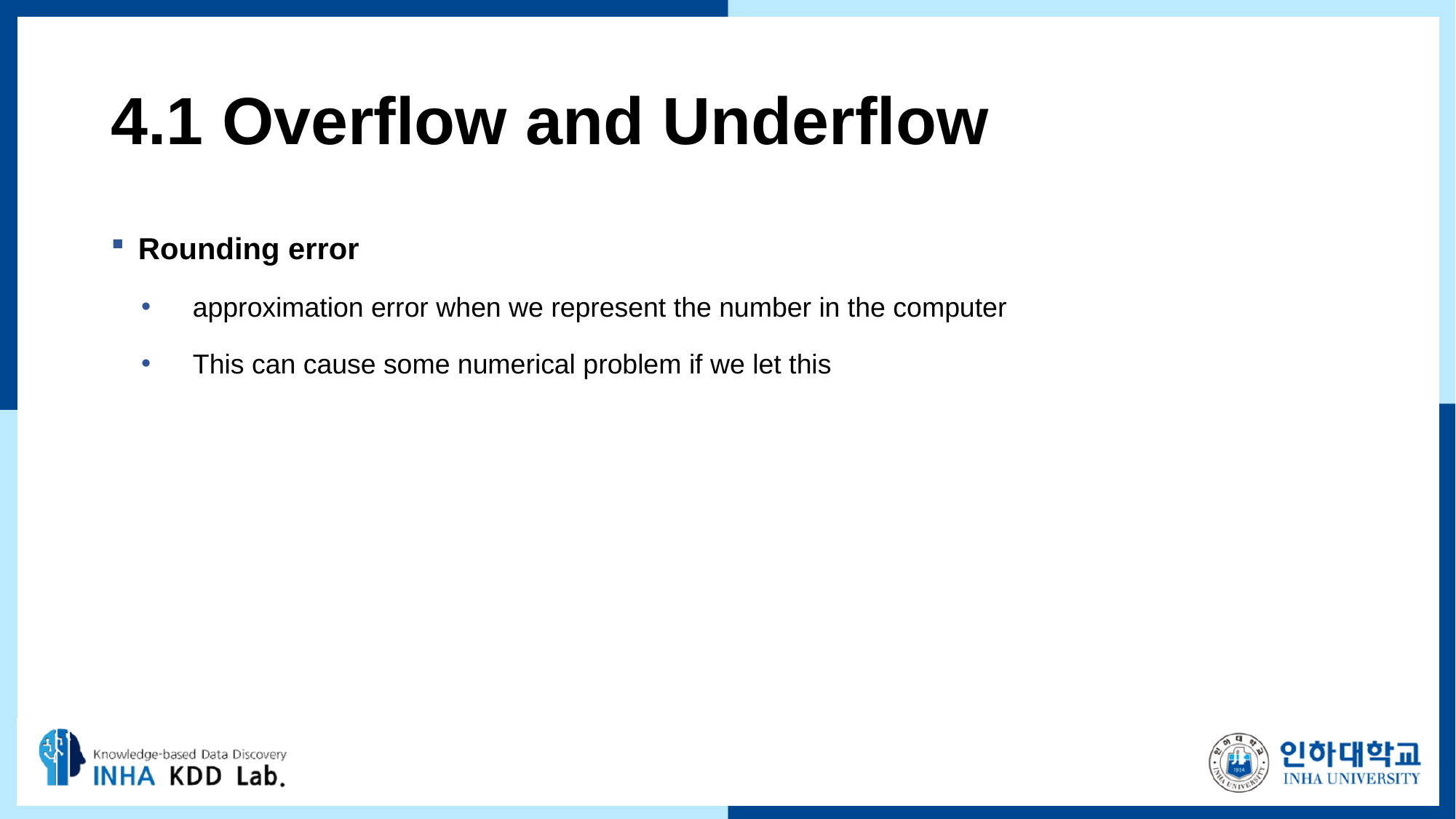

# 4.1 Overflow and Underflow
Rounding error
approximation error when we represent the number in the computer
This can cause some numerical problem if we let this